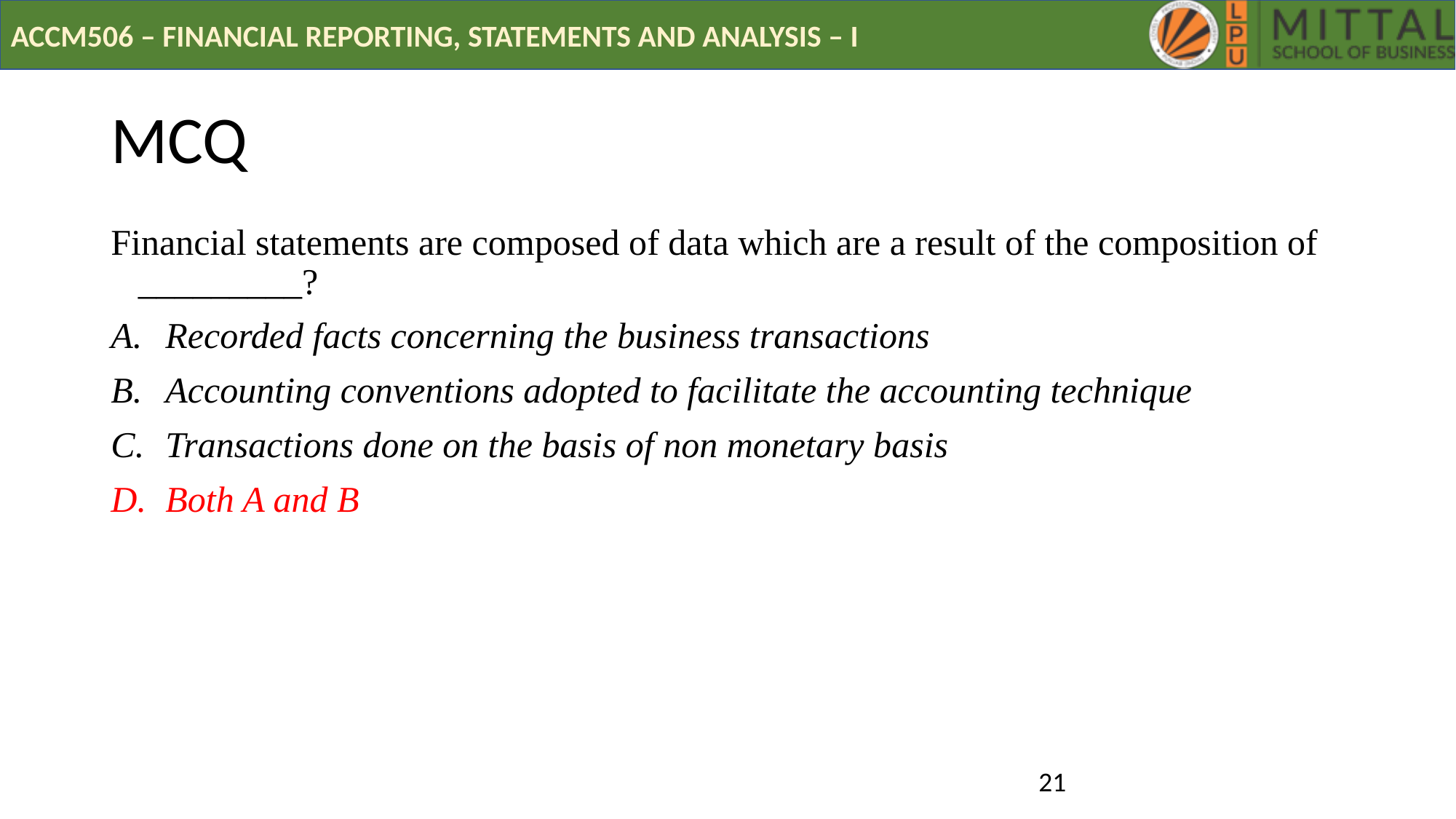

# MCQ
Financial statements are composed of data which are a result of the composition of _________?
Recorded facts concerning the business transactions
Accounting conventions adopted to facilitate the accounting technique
Transactions done on the basis of non monetary basis
Both A and B
21